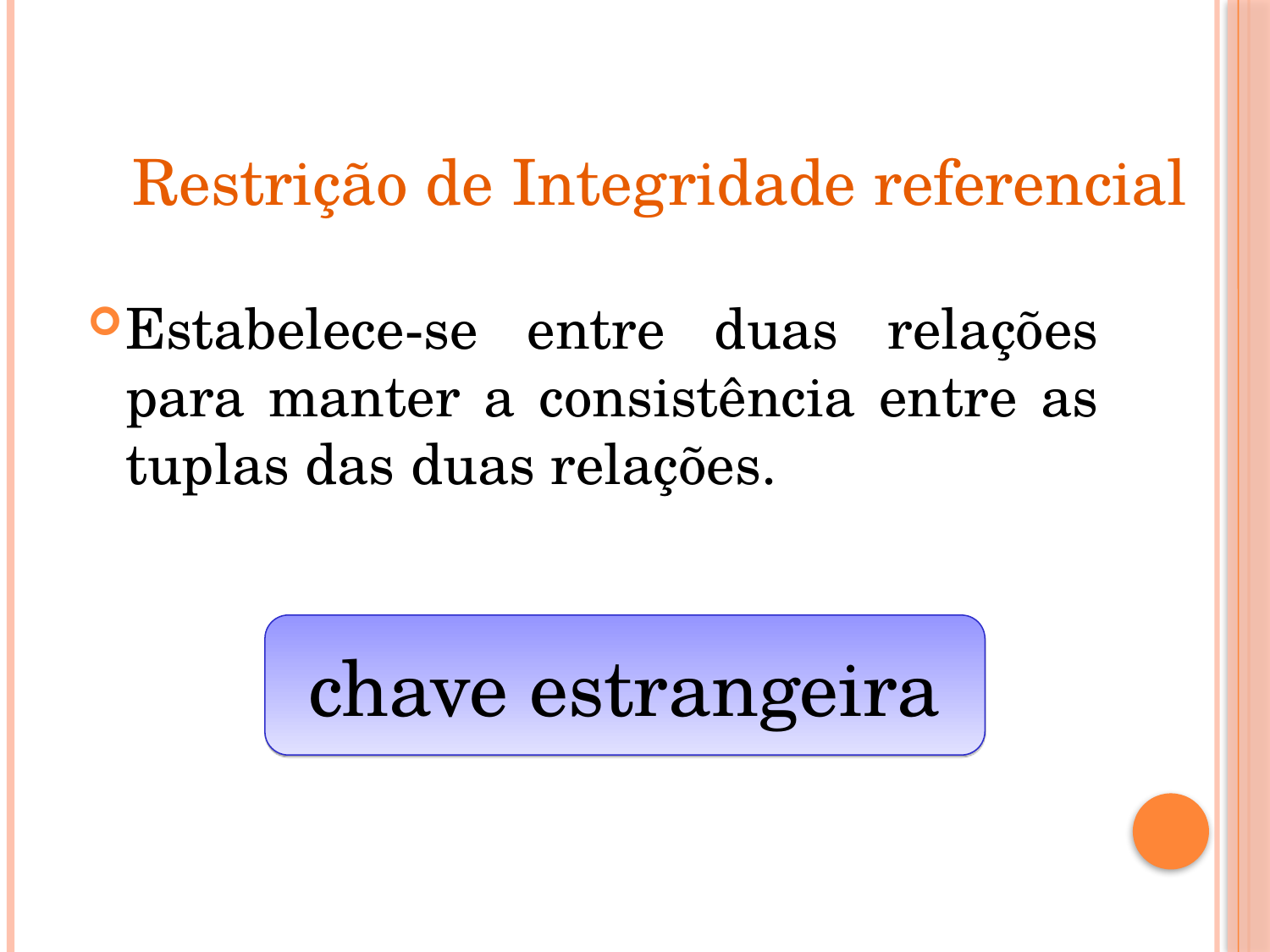

Restrição de Integridade referencial
Estabelece-se entre duas relações para manter a consistência entre as tuplas das duas relações.
chave estrangeira